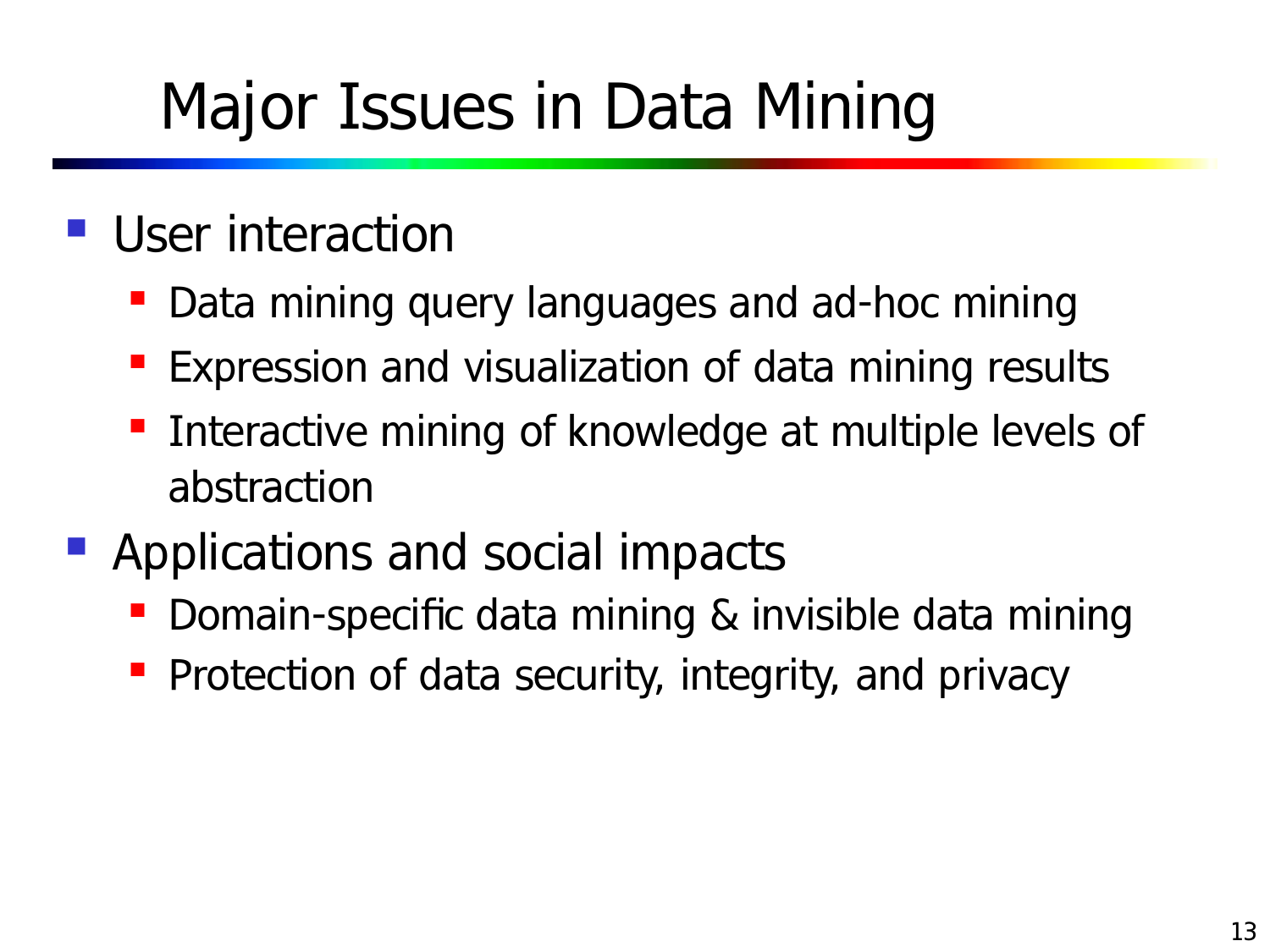

# Major Issues in Data Mining
User interaction
Data mining query languages and ad-hoc mining
Expression and visualization of data mining results
Interactive mining of knowledge at multiple levels of abstraction
Applications and social impacts
Domain-specific data mining & invisible data mining
Protection of data security, integrity, and privacy
13